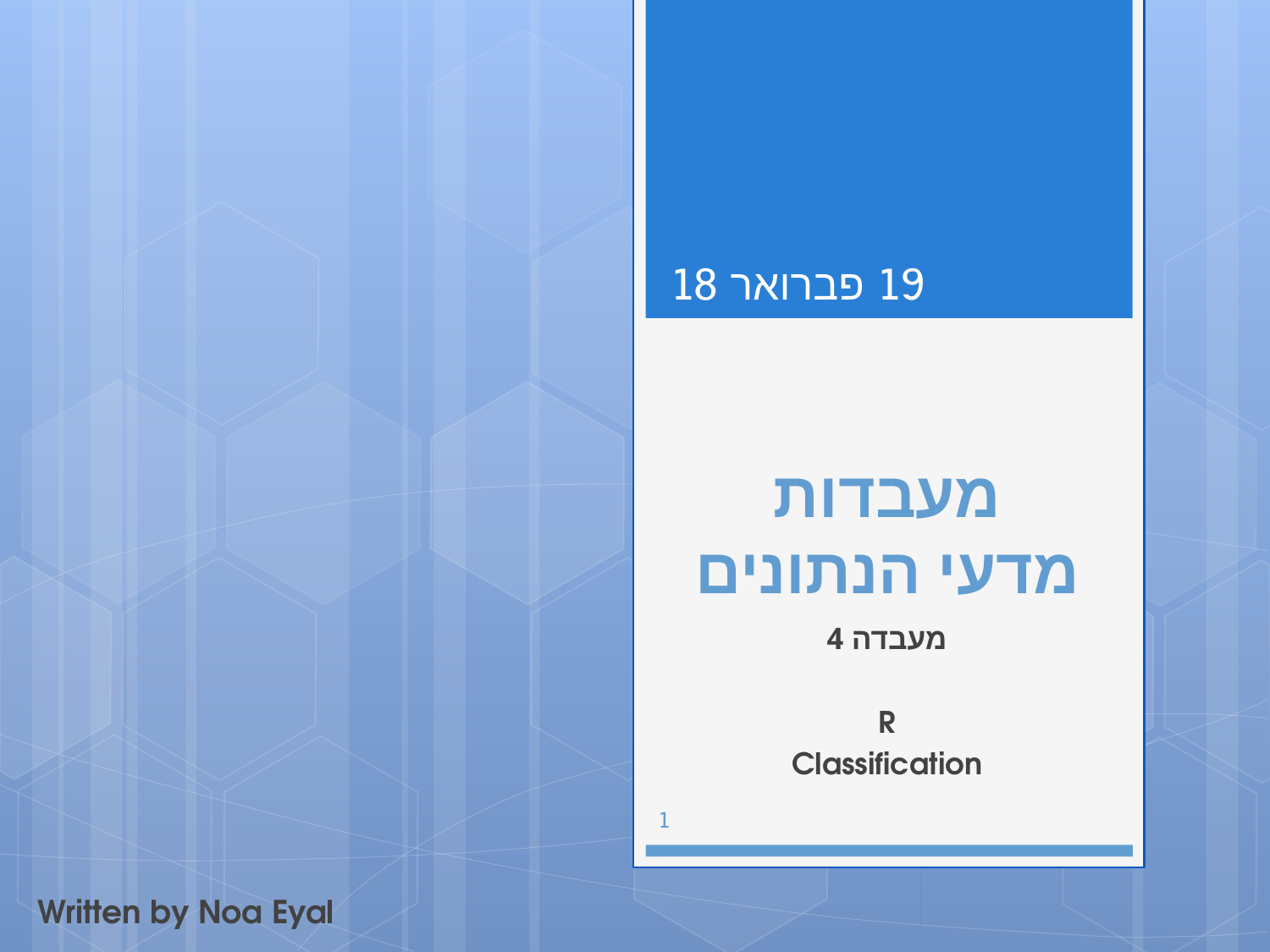

19 פברואר 18
# מעבדות מדעי הנתונים
מעבדה 4

R
Classification
1
Written by Noa Eyal